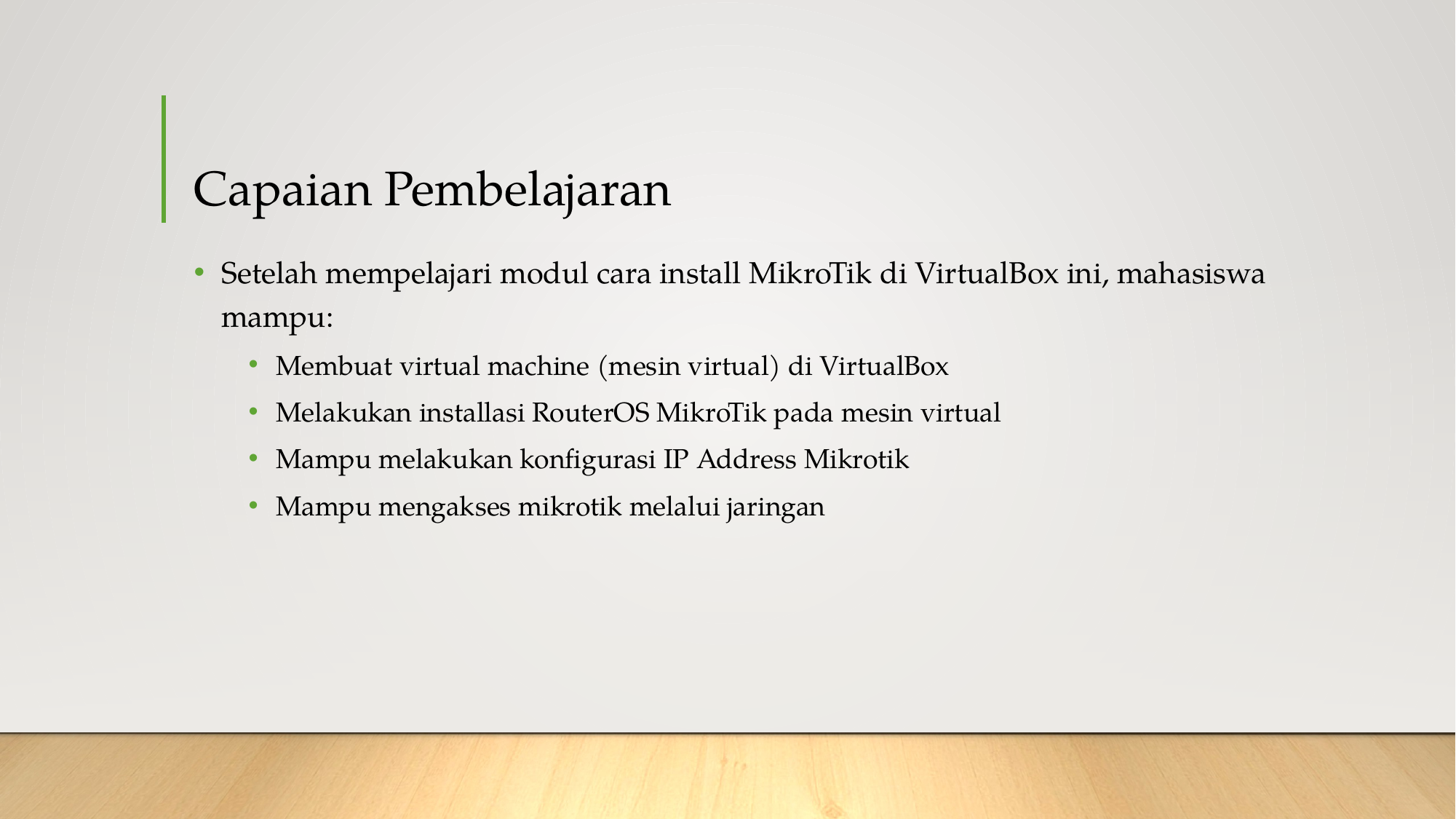

# Capaian Pembelajaran
Setelah mempelajari modul cara install MikroTik di VirtualBox ini, mahasiswa mampu:
Membuat virtual machine (mesin virtual) di VirtualBox
Melakukan installasi RouterOS MikroTik pada mesin virtual
Mampu melakukan konfigurasi IP Address Mikrotik
Mampu mengakses mikrotik melalui jaringan